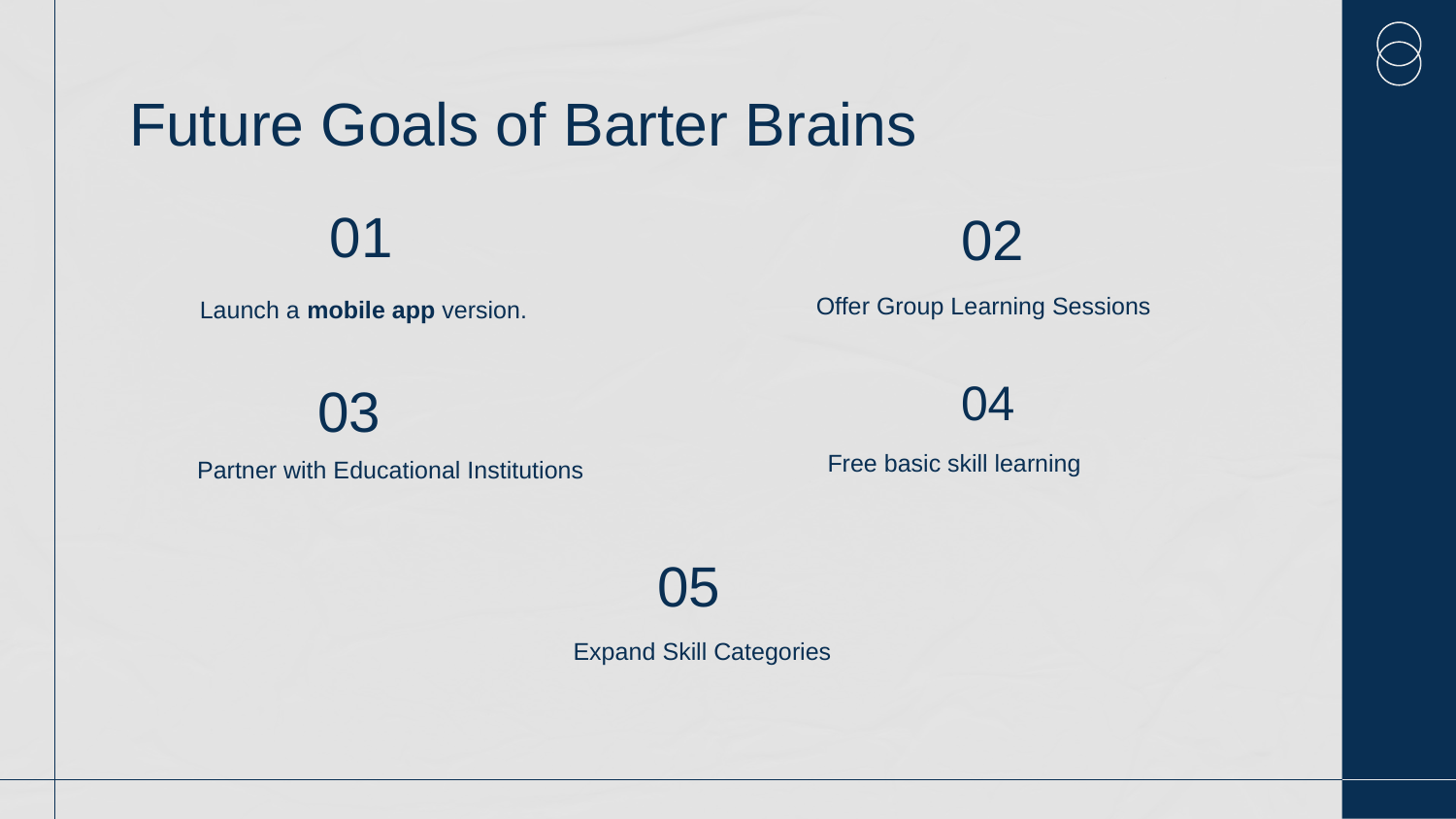

# Future Goals of Barter Brains
01
02
Offer Group Learning Sessions
Launch a mobile app version.
04
03
Free basic skill learning
Partner with Educational Institutions
05
Expand Skill Categories